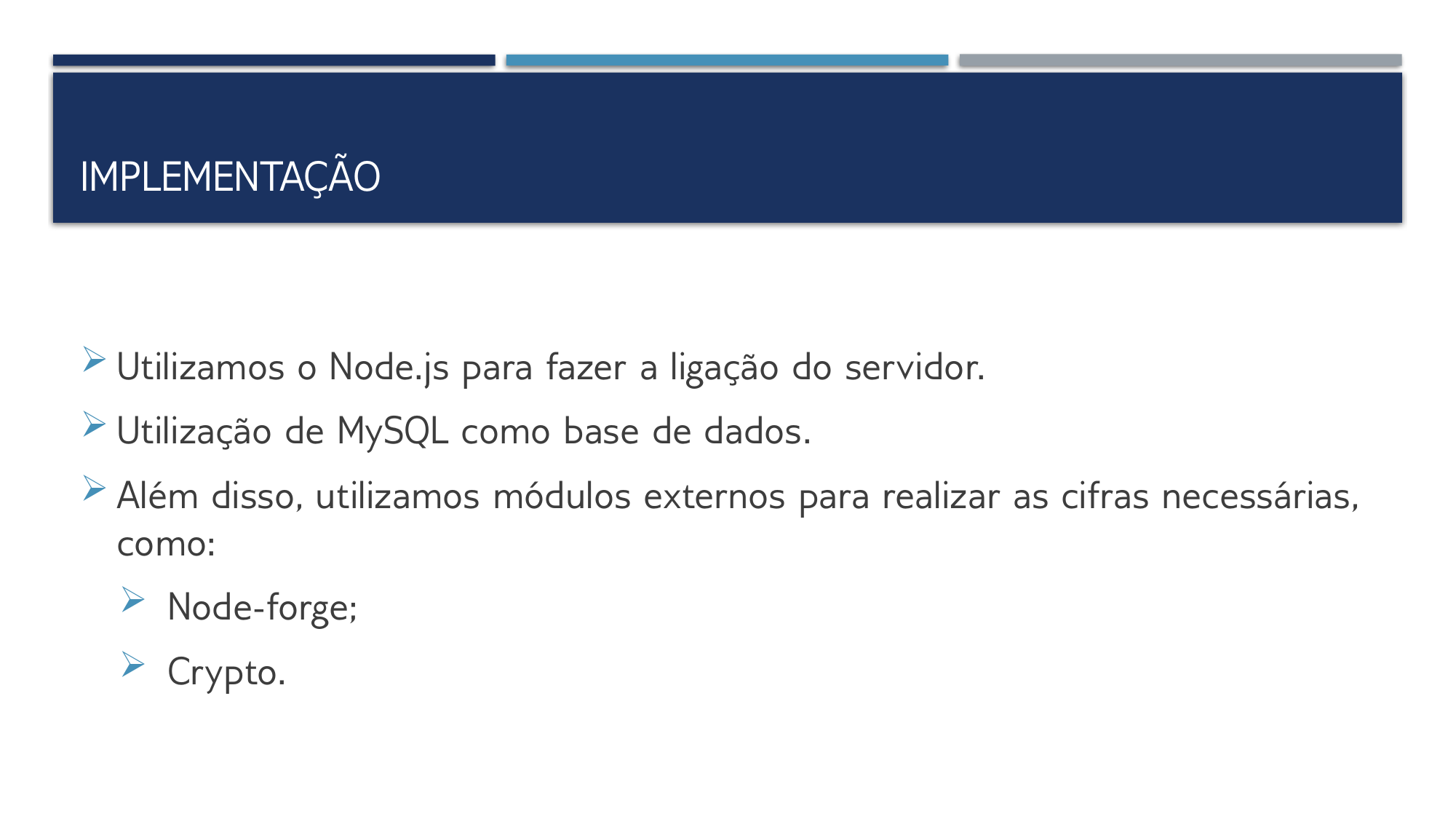

# implementação
Utilizamos o Node.js para fazer a ligação do servidor.
Utilização de MySQL como base de dados.
Além disso, utilizamos módulos externos para realizar as cifras necessárias,  como:
 Node-forge;
 Crypto.